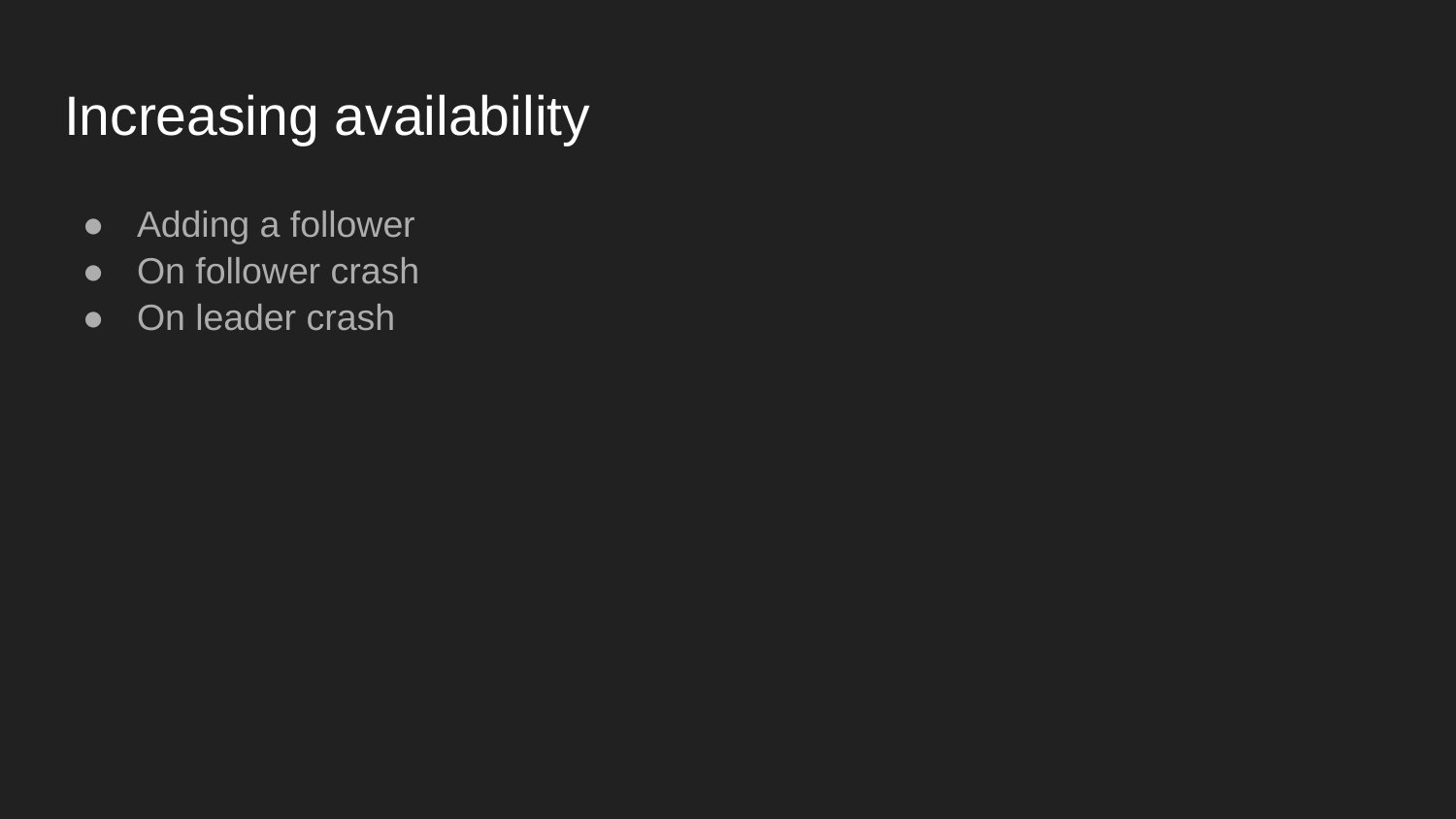

# Increasing availability
Adding a follower
On follower crash
On leader crash